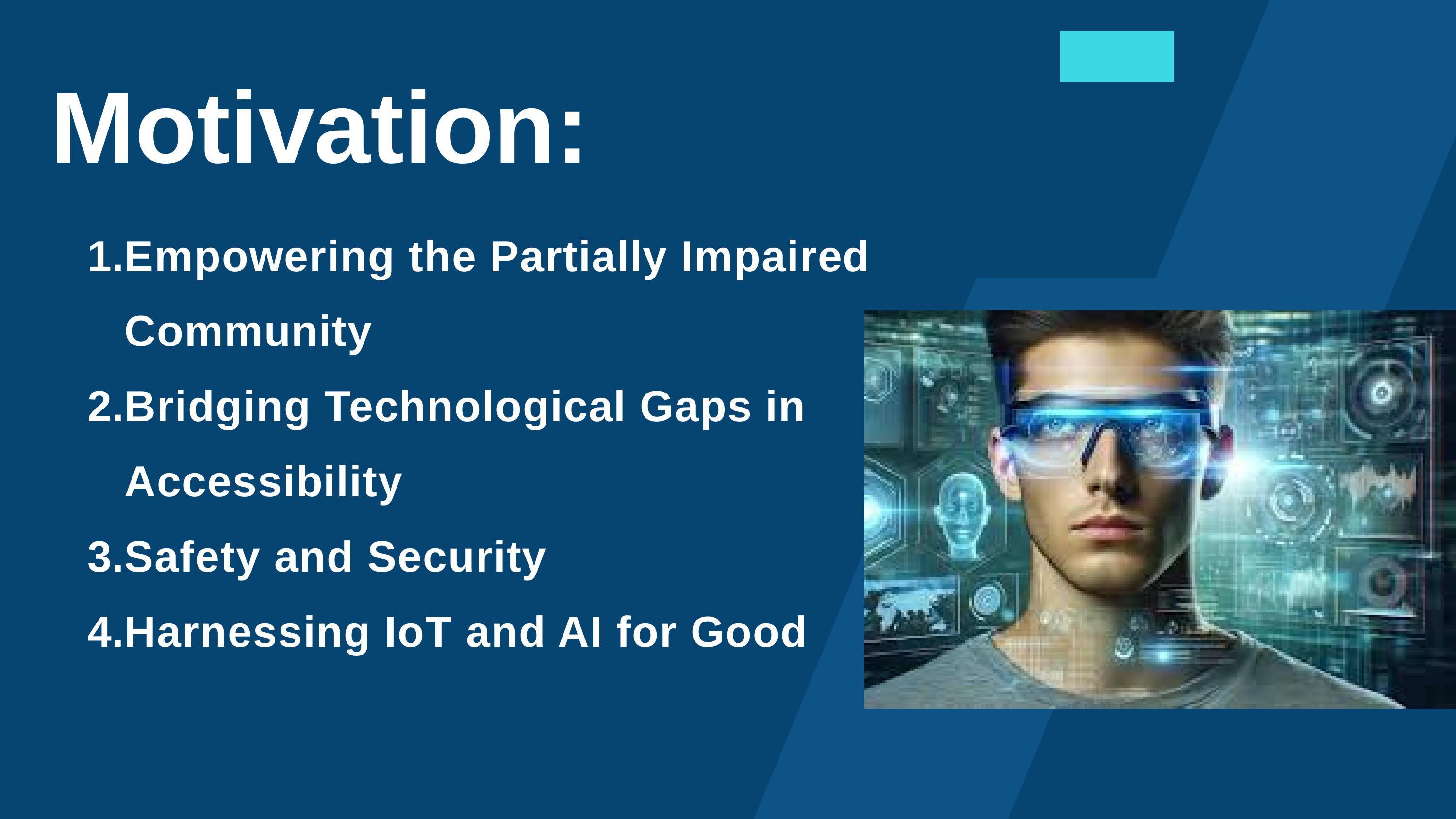

Motivation:
Empowering the Partially Impaired Community
Bridging Technological Gaps in Accessibility
Safety and Security
Harnessing IoT and AI for Good